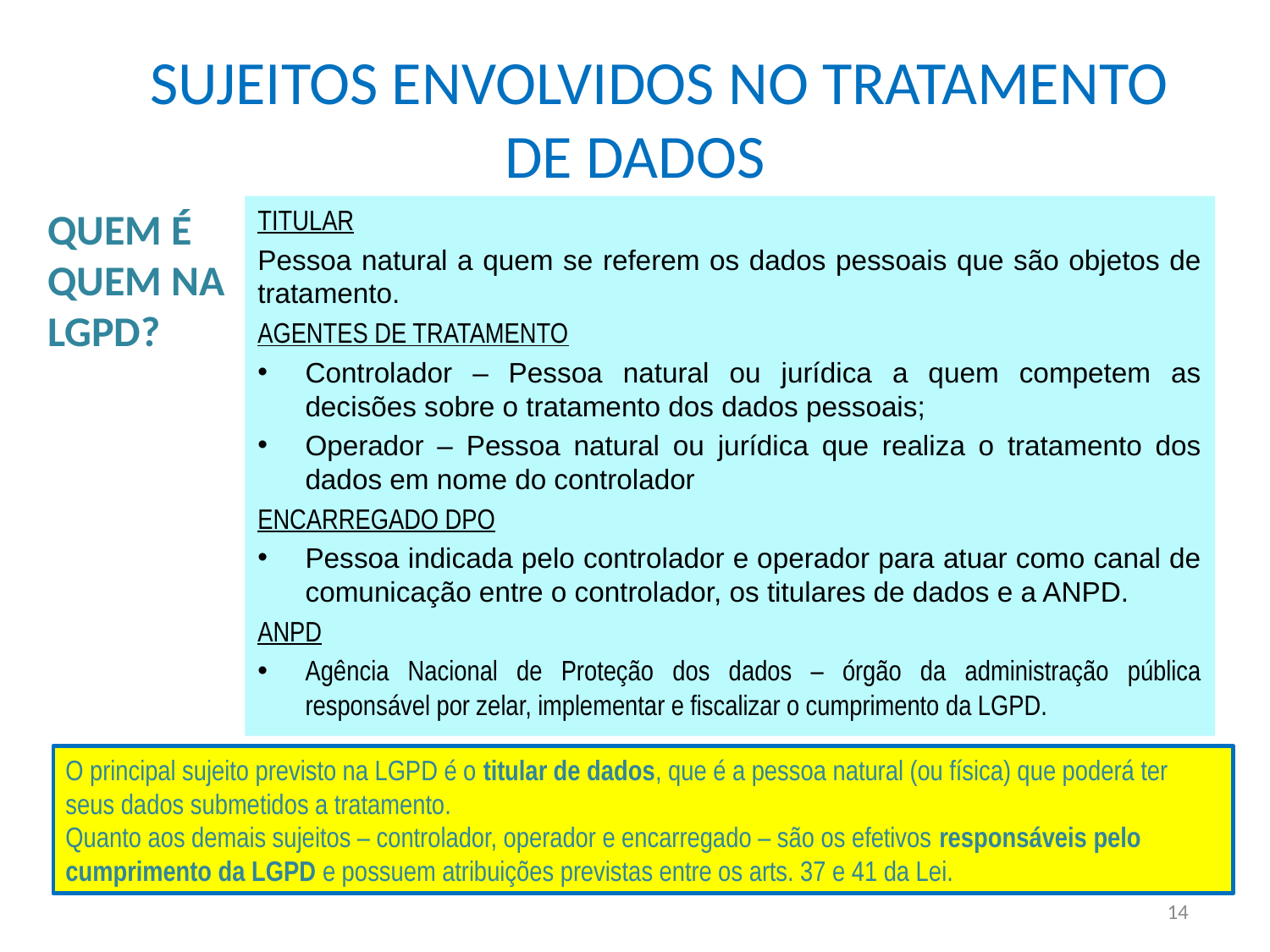

# SUJEITOS ENVOLVIDOS NO TRATAMENTO DE DADOS
QUEM É QUEM NA LGPD?
TITULAR
Pessoa natural a quem se referem os dados pessoais que são objetos de tratamento.
AGENTES DE TRATAMENTO
Controlador – Pessoa natural ou jurídica a quem competem as decisões sobre o tratamento dos dados pessoais;
Operador – Pessoa natural ou jurídica que realiza o tratamento dos dados em nome do controlador
ENCARREGADO DPO
Pessoa indicada pelo controlador e operador para atuar como canal de comunicação entre o controlador, os titulares de dados e a ANPD.
ANPD
Agência Nacional de Proteção dos dados – órgão da administração pública responsável por zelar, implementar e fiscalizar o cumprimento da LGPD.

O principal sujeito previsto na LGPD é o titular de dados, que é a pessoa natural (ou física) que poderá ter seus dados submetidos a tratamento.
Quanto aos demais sujeitos – controlador, operador e encarregado – são os efetivos responsáveis pelo cumprimento da LGPD e possuem atribuições previstas entre os arts. 37 e 41 da Lei.
14